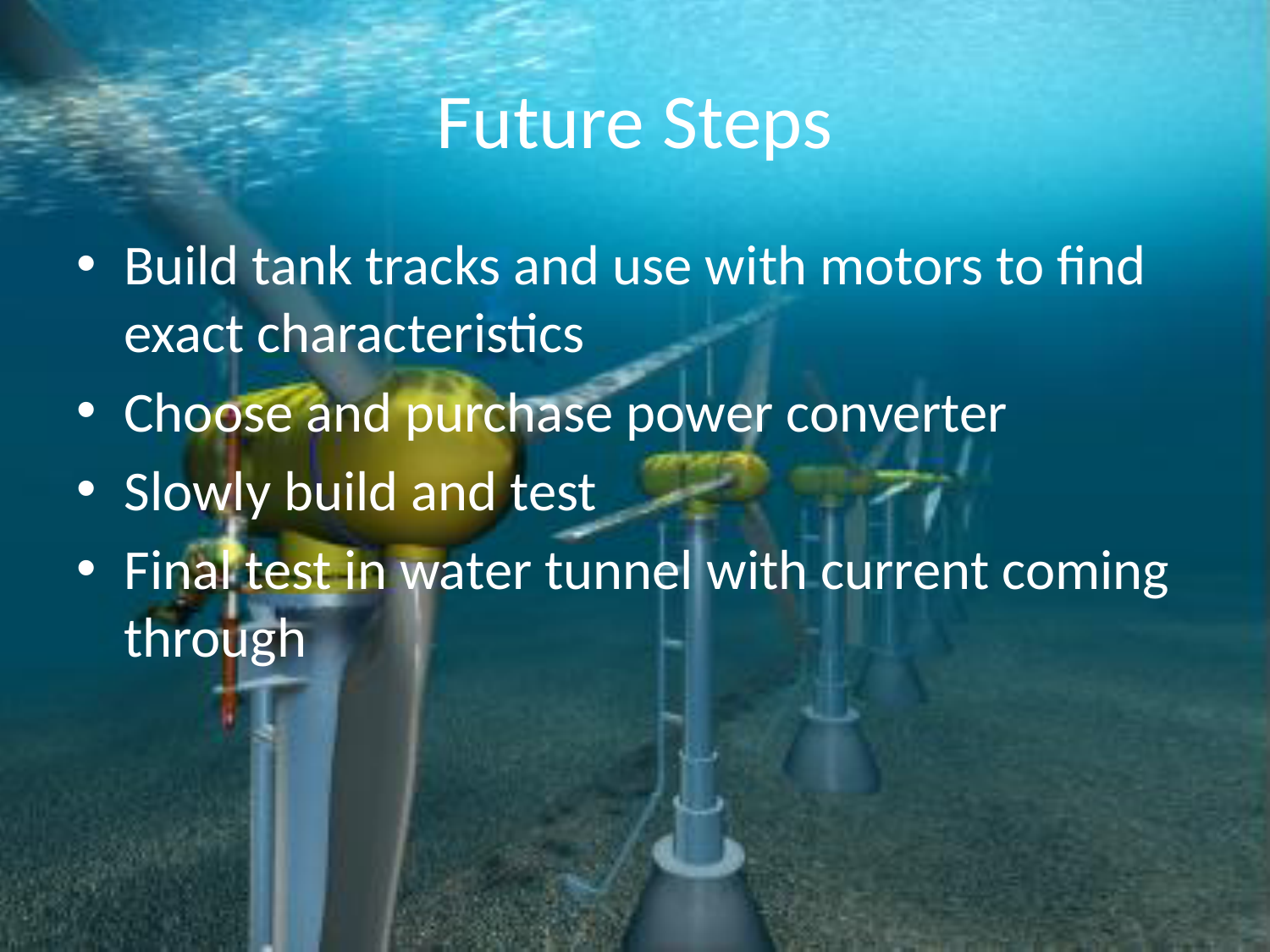

# Future Steps
Build tank tracks and use with motors to find exact characteristics
Choose and purchase power converter
Slowly build and test
Final test in water tunnel with current coming through